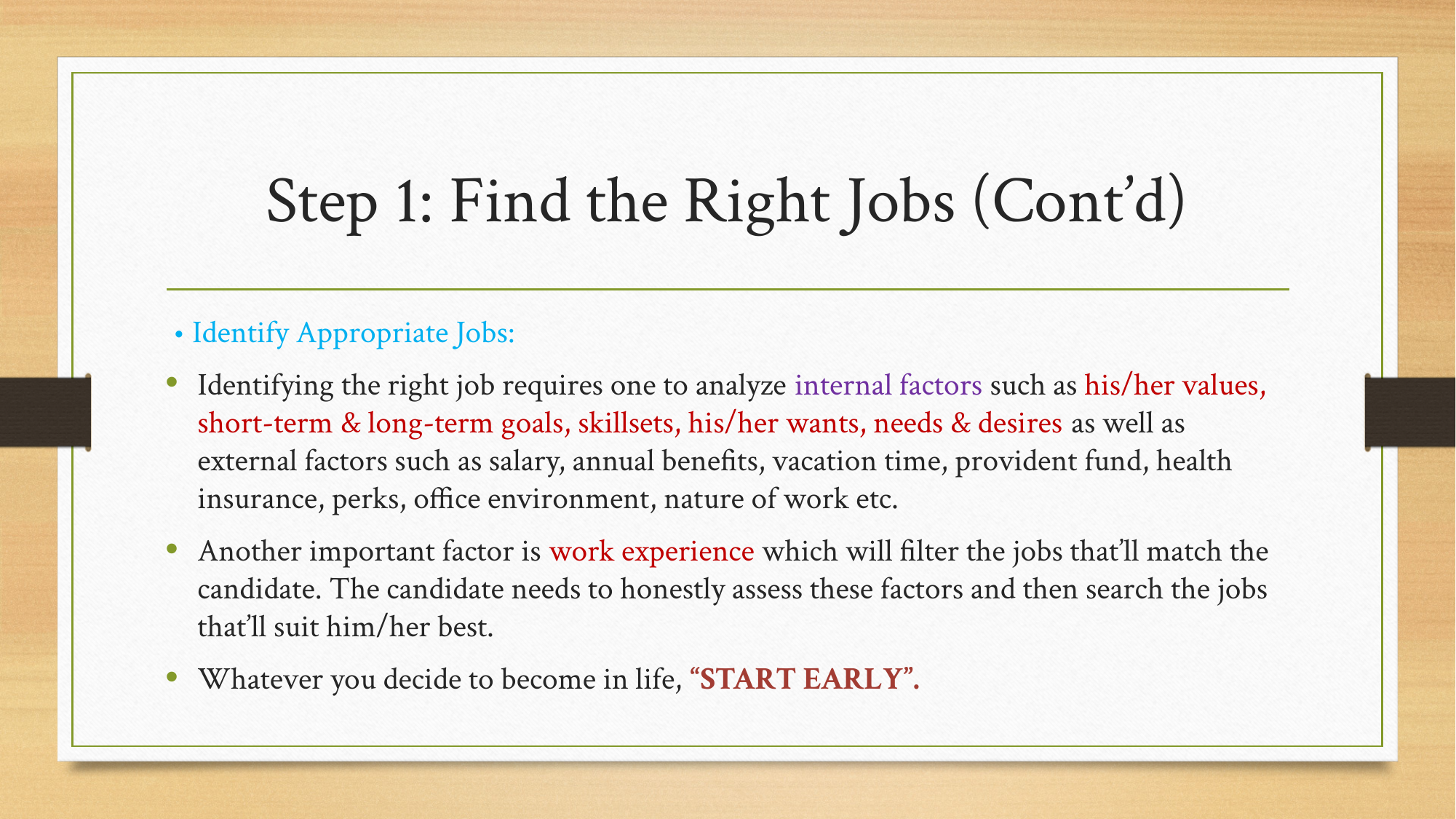

# Step 1: Find the Right Jobs (Cont’d)
 • Identify Appropriate Jobs:
Identifying the right job requires one to analyze internal factors such as his/her values, short-term & long-term goals, skillsets, his/her wants, needs & desires as well as external factors such as salary, annual benefits, vacation time, provident fund, health insurance, perks, office environment, nature of work etc.
Another important factor is work experience which will filter the jobs that’ll match the candidate. The candidate needs to honestly assess these factors and then search the jobs that’ll suit him/her best.
Whatever you decide to become in life, “START EARLY”.